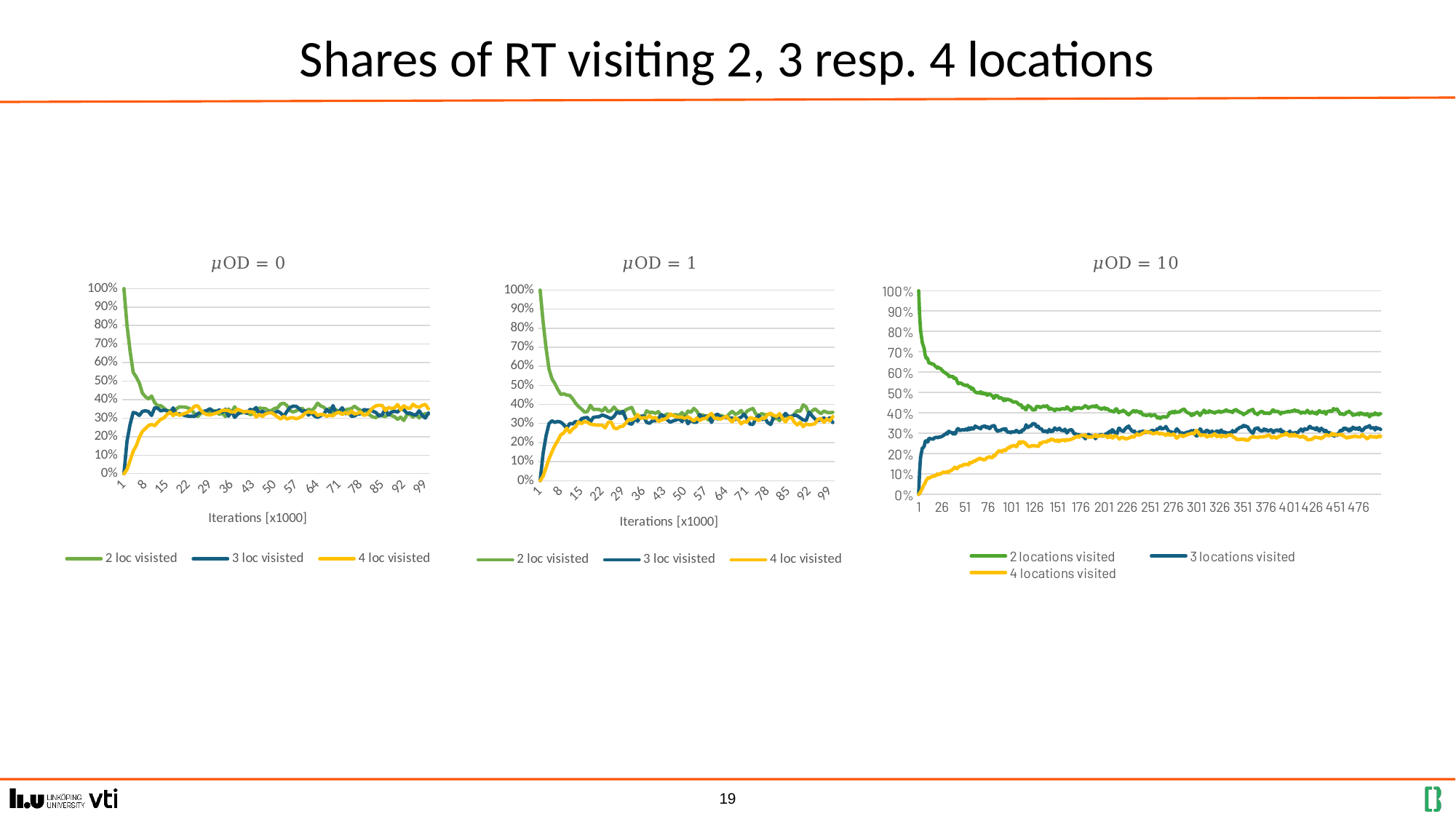

# Shares of RT visiting 2, 3 resp. 4 locations

### Chart: 𝜇OD = 0

| Category | 2 loc visisted | 3 loc visisted | 4 loc visisted |
|---|---|---|---|

### Chart: 𝜇OD = 1

| Category | 2 loc visisted | 3 loc visisted | 4 loc visisted |
|---|---|---|---|

### Chart: 𝜇OD = 10

| Category | 2 locations visited | 3 locations visited | 4 locations visited |
|---|---|---|---|